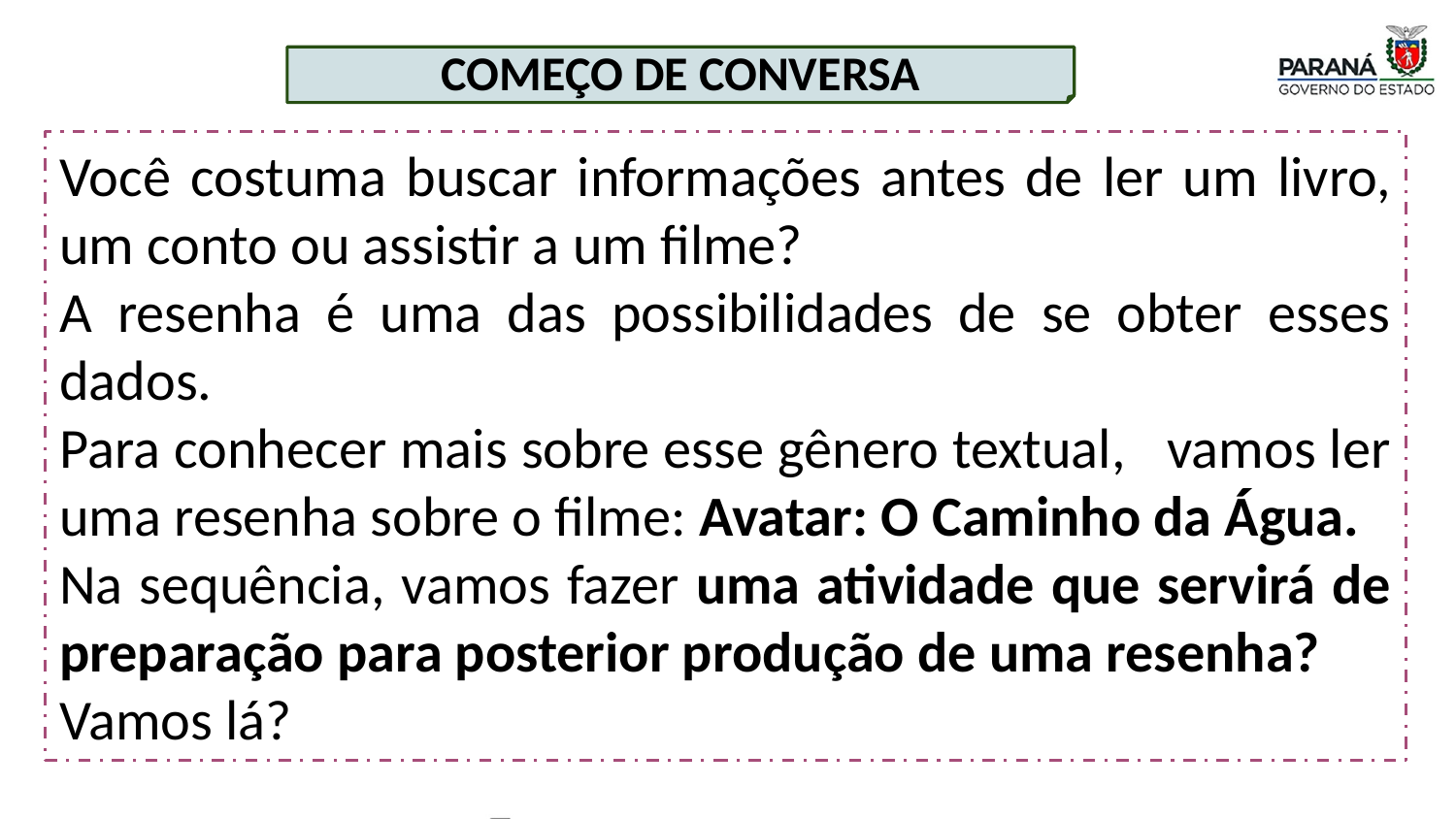

COMEÇO DE CONVERSA
Você costuma buscar informações antes de ler um livro, um conto ou assistir a um filme?
A resenha é uma das possibilidades de se obter esses dados.
Para conhecer mais sobre esse gênero textual,   vamos ler uma resenha sobre o filme: Avatar: O Caminho da Água.
Na sequência, vamos fazer uma atividade que servirá de preparação para posterior produção de uma resenha?
Vamos lá?